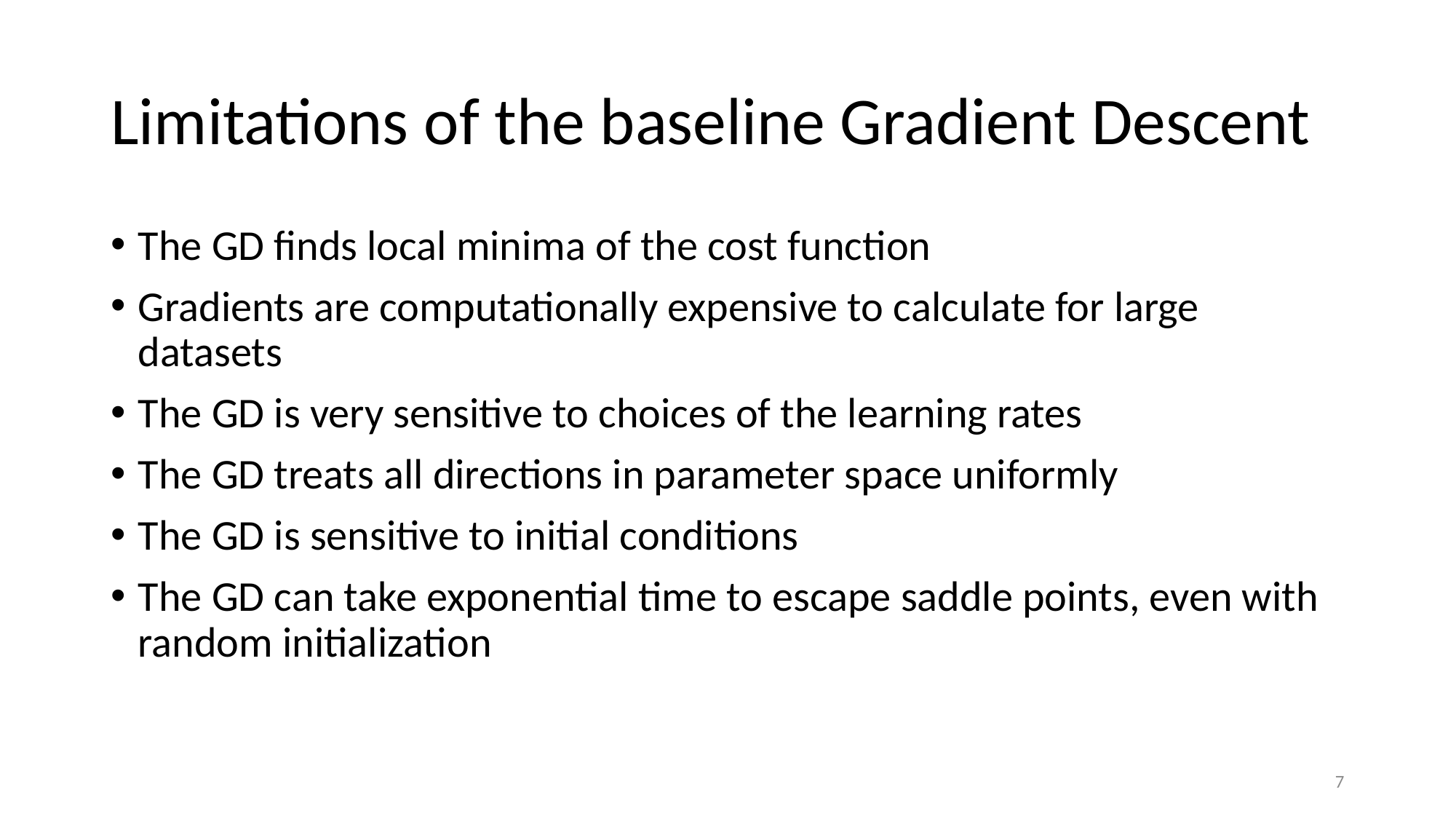

# Limitations of the baseline Gradient Descent
The GD finds local minima of the cost function
Gradients are computationally expensive to calculate for large datasets
The GD is very sensitive to choices of the learning rates
The GD treats all directions in parameter space uniformly
The GD is sensitive to initial conditions
The GD can take exponential time to escape saddle points, even with random initialization
7